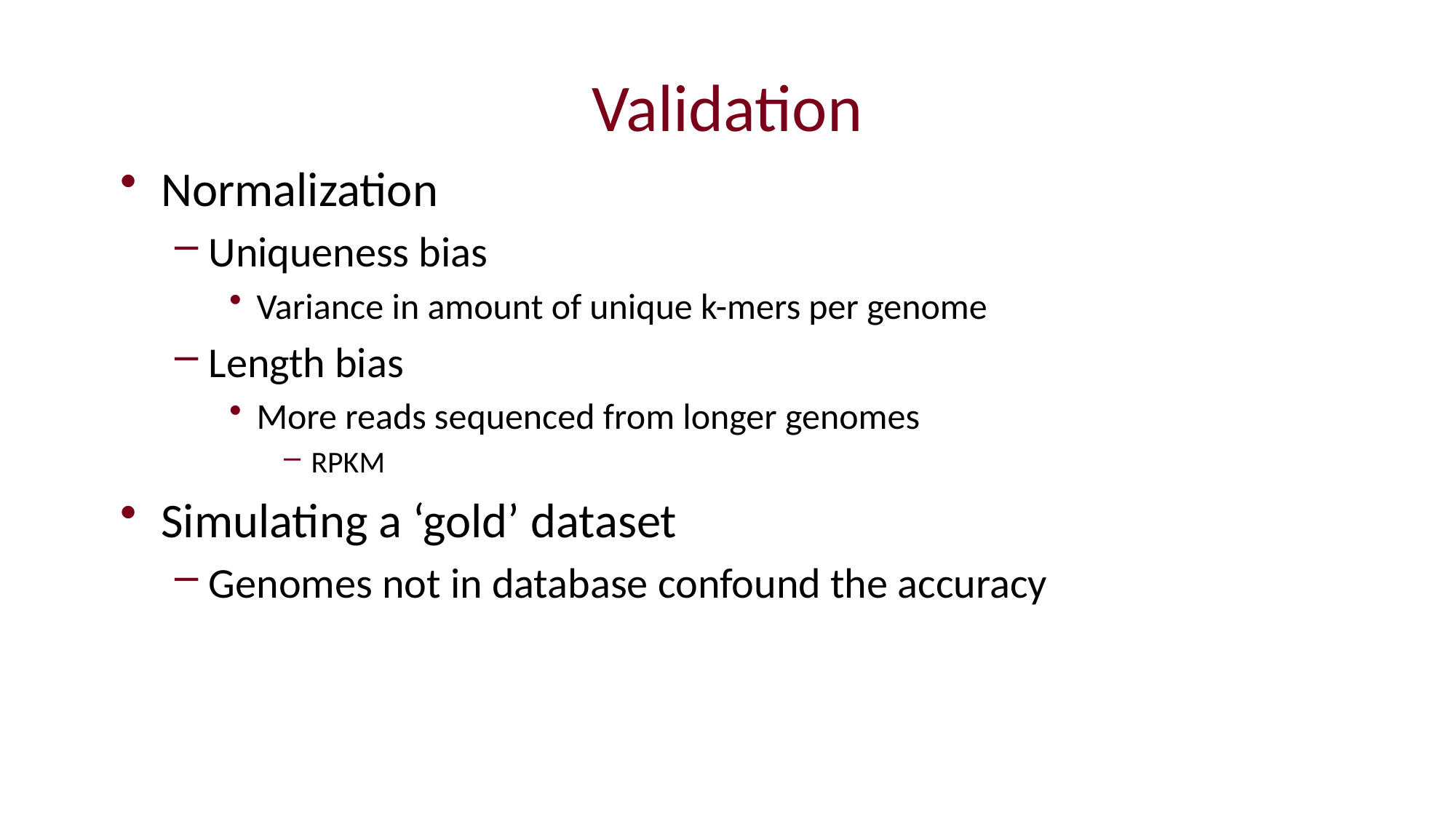

# Validation
Normalization
Uniqueness bias
Variance in amount of unique k-mers per genome
Length bias
More reads sequenced from longer genomes
RPKM
Simulating a ‘gold’ dataset
Genomes not in database confound the accuracy